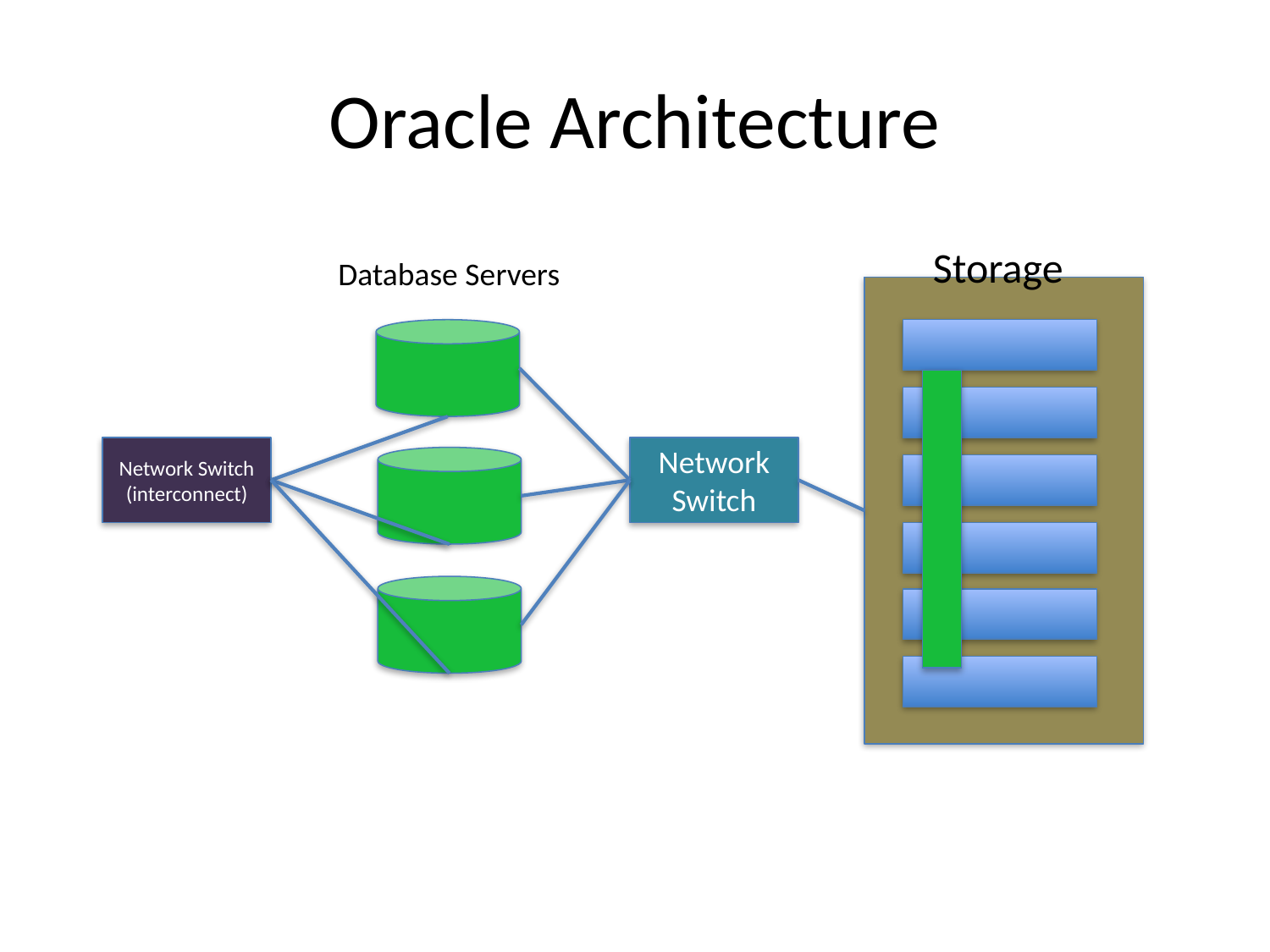

# Oracle Architecture
Storage

Database Servers

Network Switch
(interconnect)
Network Switch